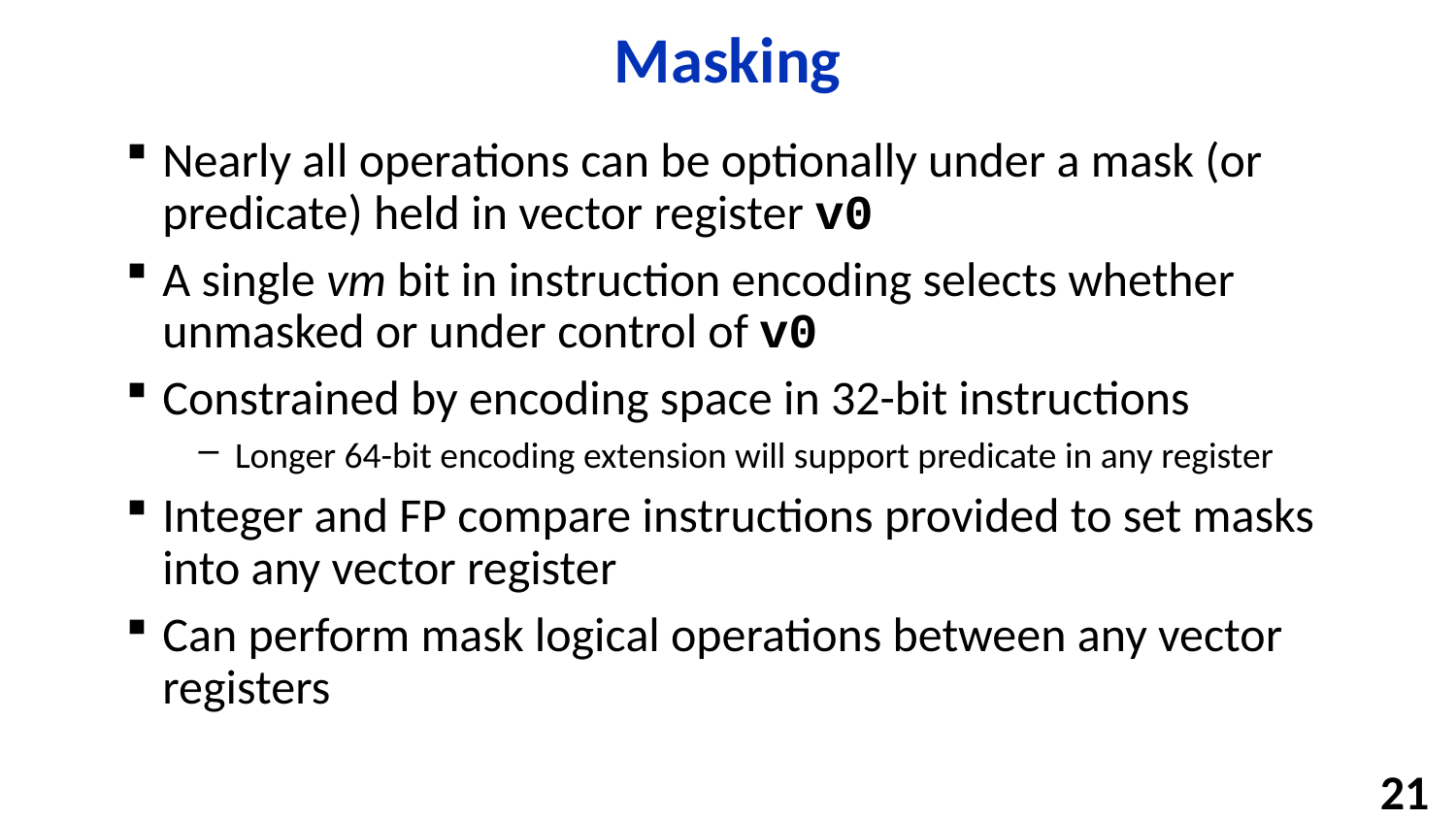

# Masking
Nearly all operations can be optionally under a mask (or predicate) held in vector register v0
A single vm bit in instruction encoding selects whether unmasked or under control of v0
Constrained by encoding space in 32-bit instructions
Longer 64-bit encoding extension will support predicate in any register
Integer and FP compare instructions provided to set masks into any vector register
Can perform mask logical operations between any vector  registers

21